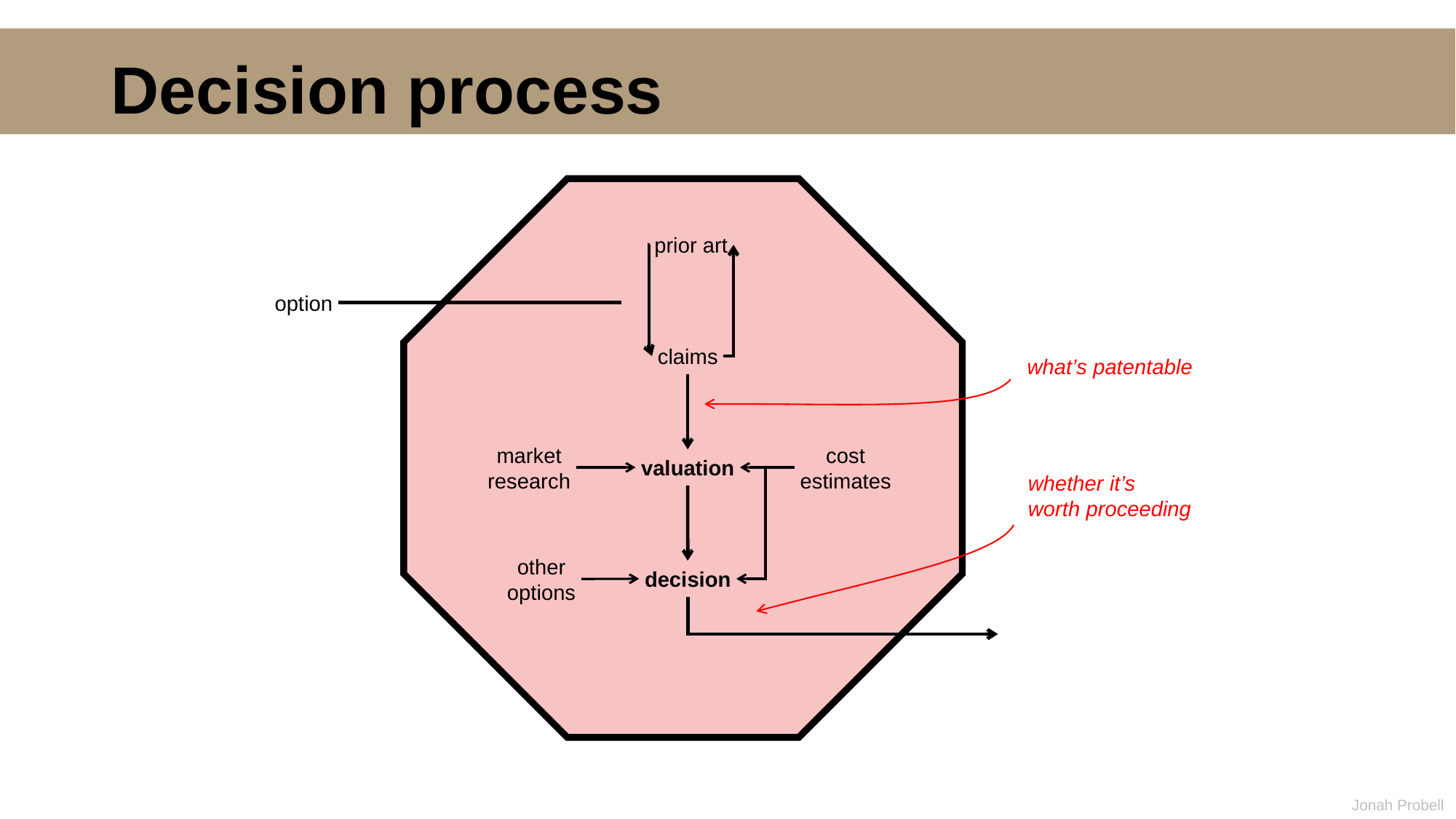

# Decision process

prior art
option
claims
what’s patentable

market
research
cost
estimates
valuation
whether it’s
worth proceeding
other
options

decision